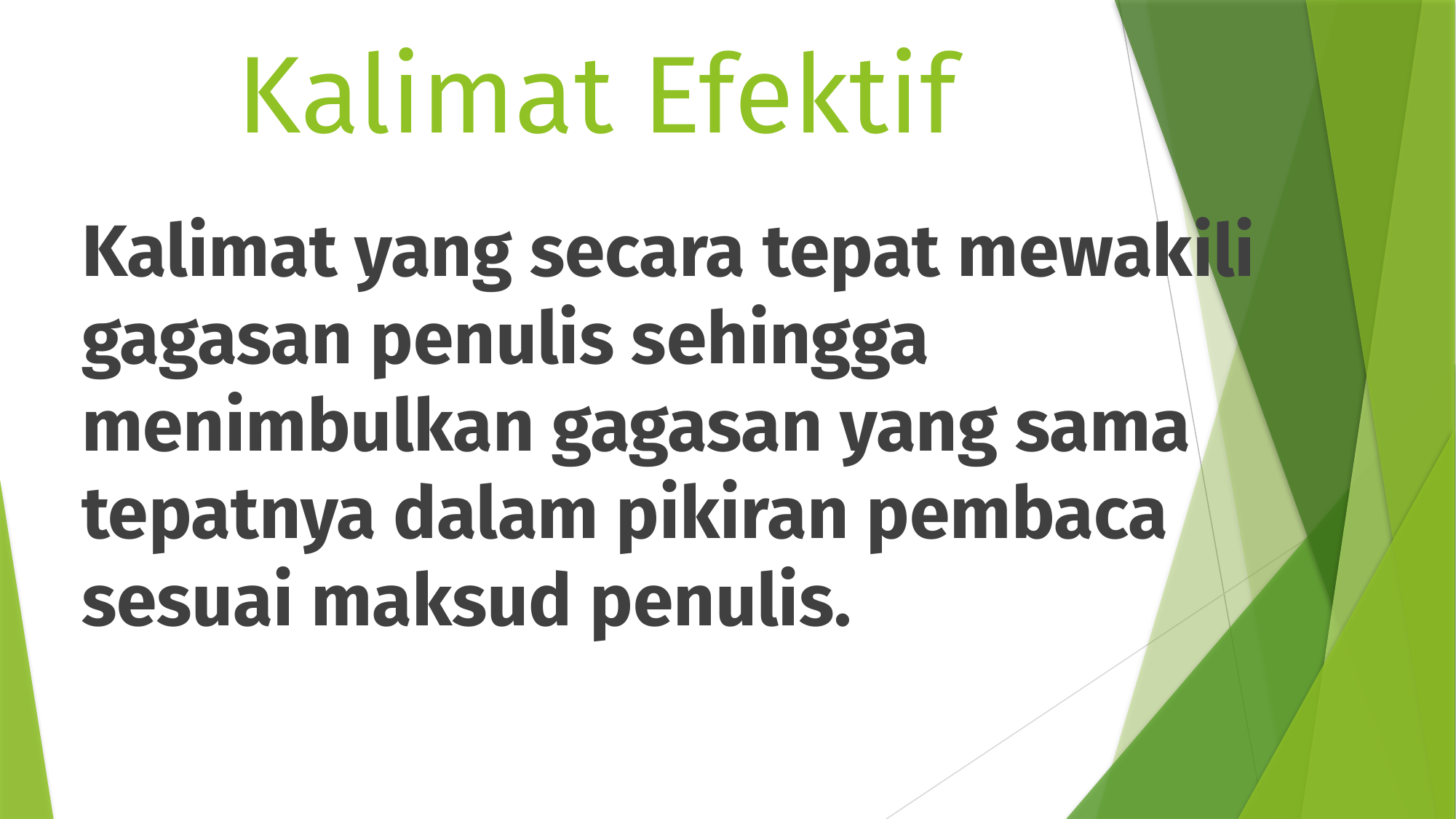

# Kalimat Efektif
Kalimat yang secara tepat mewakili gagasan penulis sehingga menimbulkan gagasan yang sama tepatnya dalam pikiran pembaca sesuai maksud penulis.